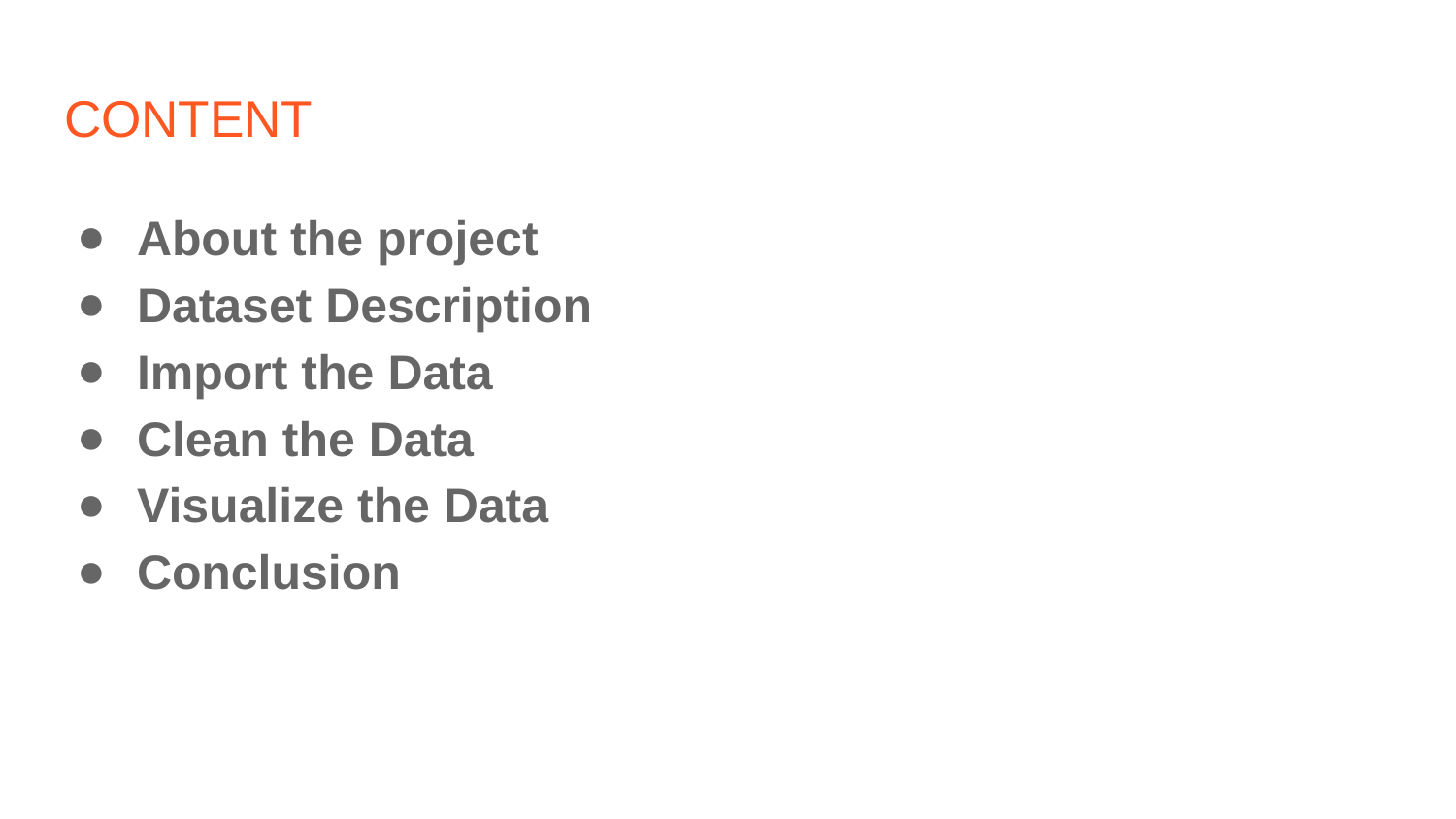

# CONTENT
About the project
Dataset Description
Import the Data
Clean the Data
Visualize the Data
Conclusion